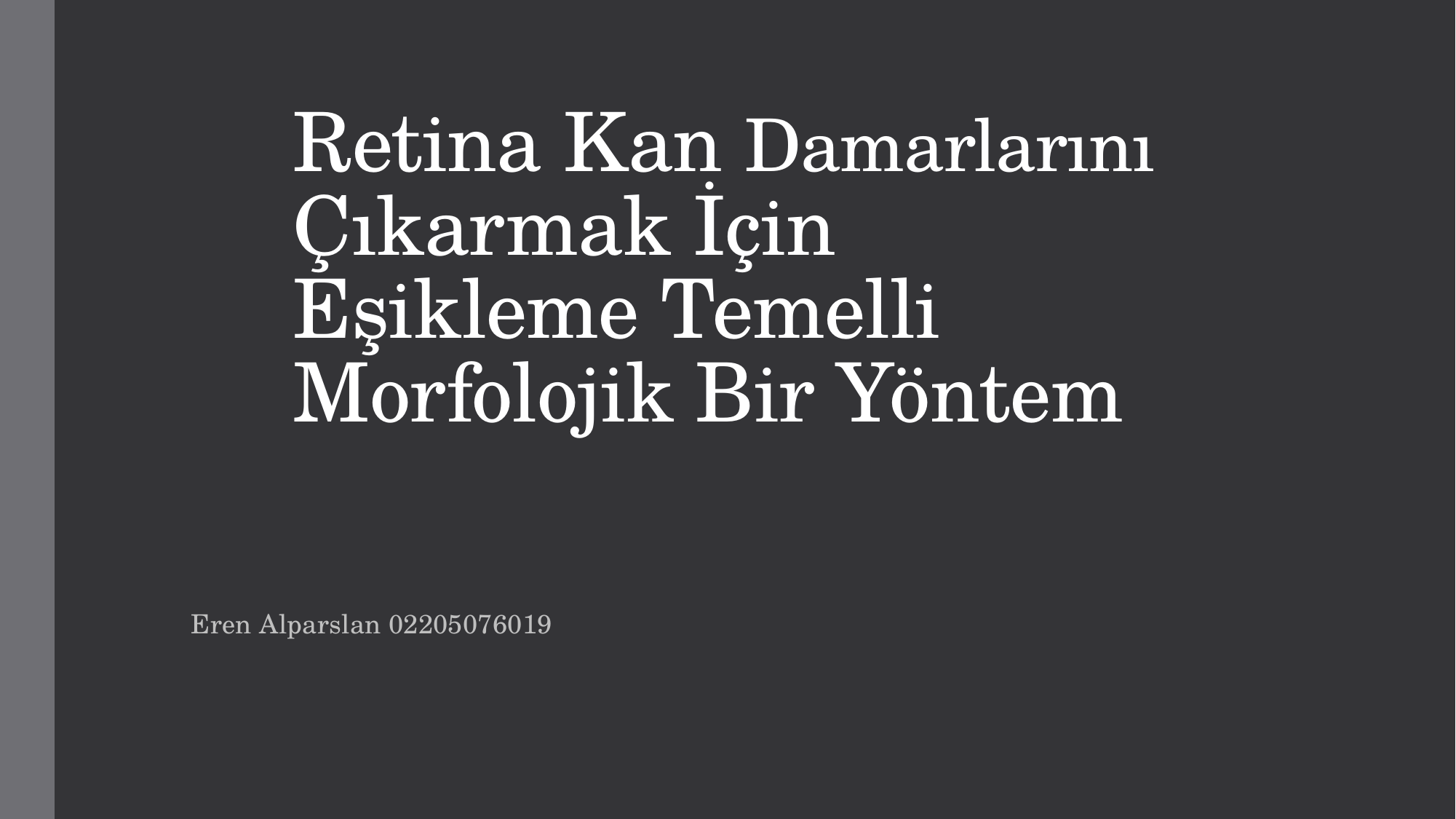

# Retina Kan Damarlarını Çıkarmak İçin Eşikleme Temelli Morfolojik Bir Yöntem
Eren Alparslan 02205076019